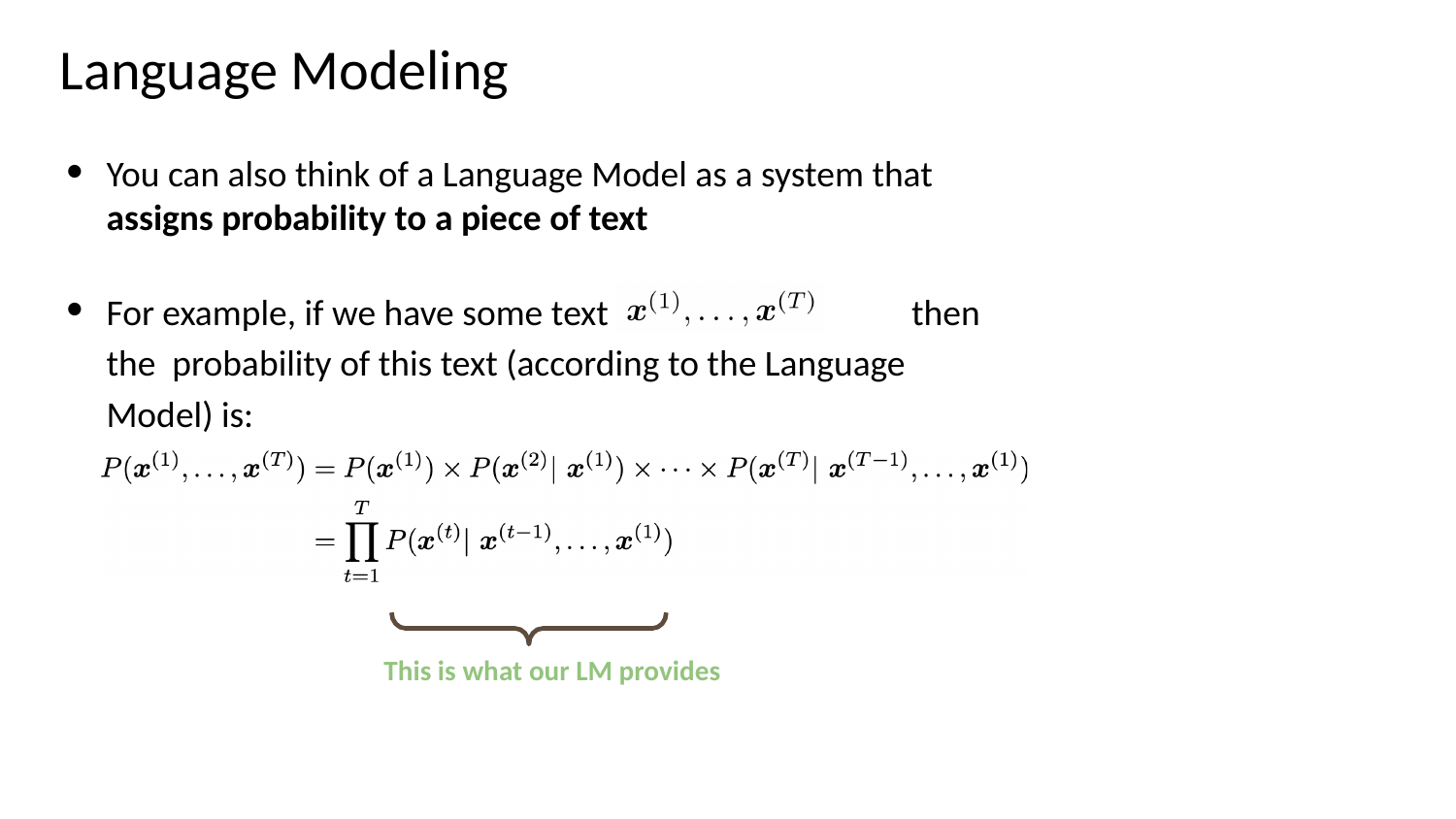

# Language Modeling
You can also think of a Language Model as a system that assigns probability to a piece of text

For example, if we have some text	,                          then the  probability of this text (according to the Language Model) is:

This is what our LM provides